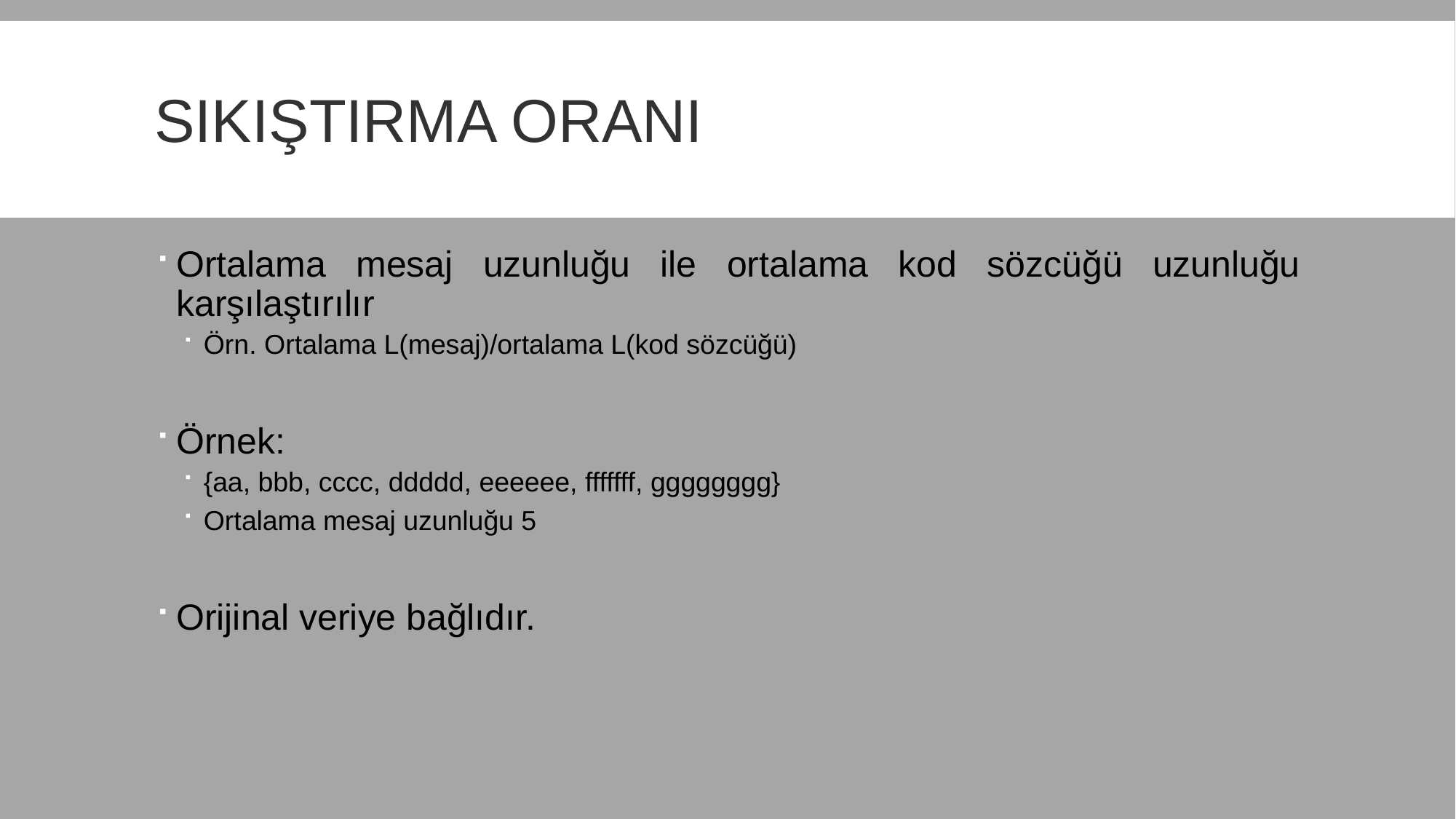

# Sıkıştırma Oranı
Ortalama mesaj uzunluğu ile ortalama kod sözcüğü uzunluğu karşılaştırılır
Örn. Ortalama L(mesaj)/ortalama L(kod sözcüğü)

Örnek:
{aa, bbb, cccc, ddddd, eeeeee, fffffff, gggggggg}
Ortalama mesaj uzunluğu 5

Orijinal veriye bağlıdır.